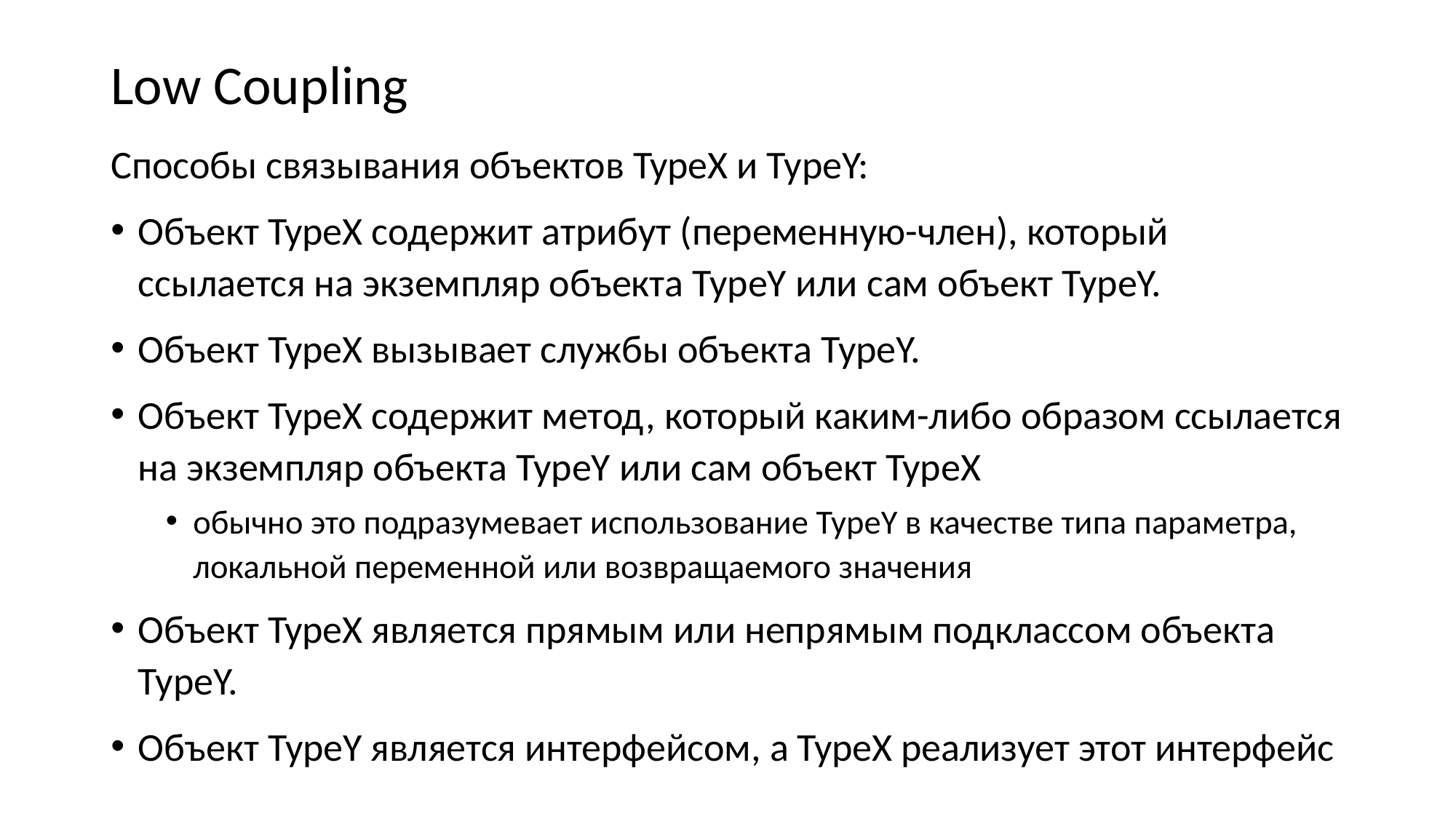

# Low Coupling
Способы связывания объектов ТуреХ и TypeY:
Объект ТуреХ содержит атрибут (переменную-член), который ссылается на экземпляр объекта TypeY или сам объект TypeY.
Объект ТуреХ вызывает службы объекта TypeY.
Объект ТуреХ содержит метод, который каким-либо образом ссылается на экземпляр объекта TypeY или сам объект ТуреХ
обычно это подразумевает использование TypeY в качестве типа параметра, локальной переменной или возвращаемого значения
Объект ТуреХ является прямым или непрямым подклассом объекта TypeY.
Объект TypeY является интерфейсом, а ТуреХ реализует этот интерфейс